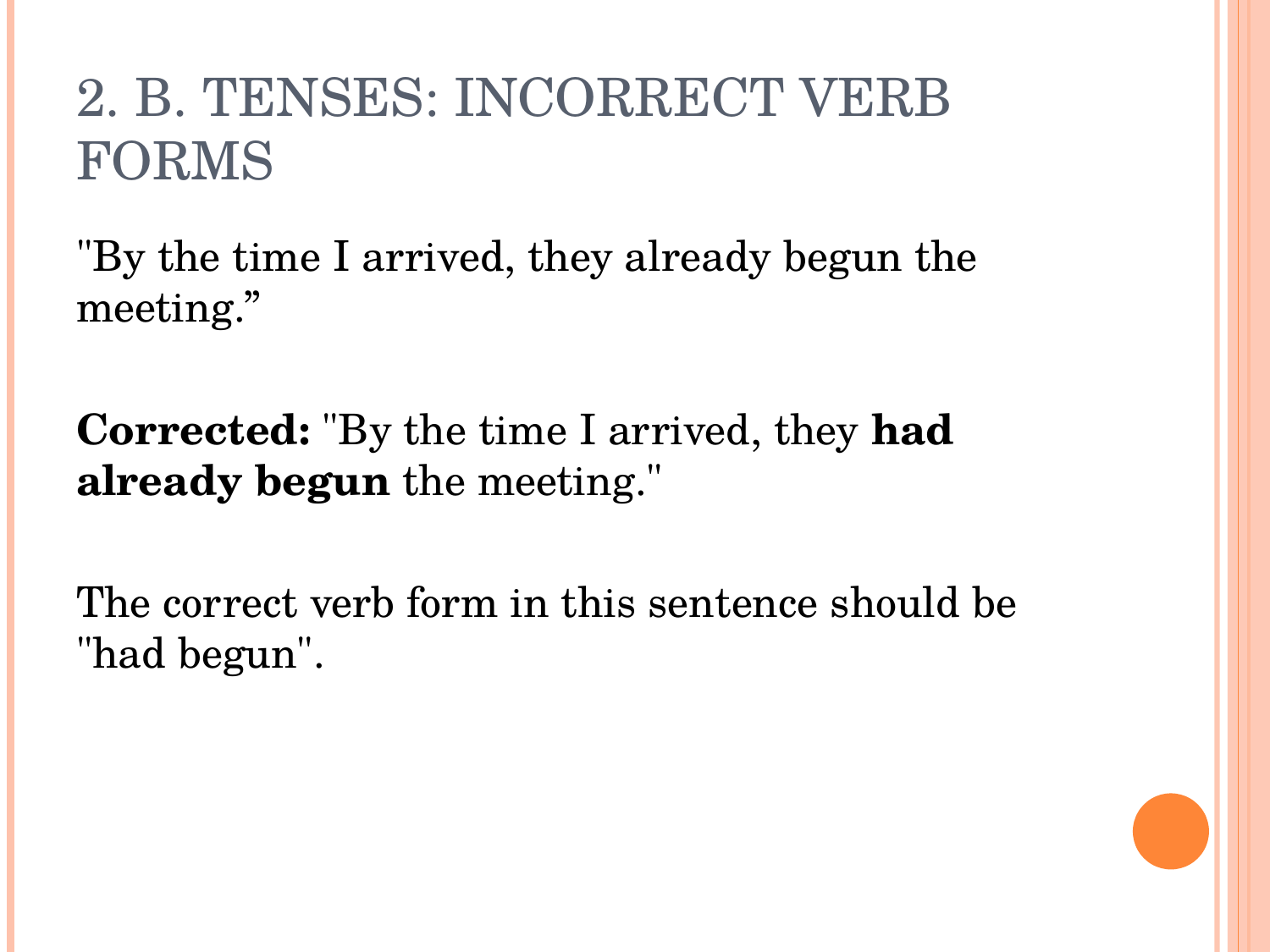

# 2. B. Tenses: incorrect verb forms
"By the time I arrived, they already begun the meeting.”

Corrected: "By the time I arrived, they had already begun the meeting."

The correct verb form in this sentence should be "had begun".